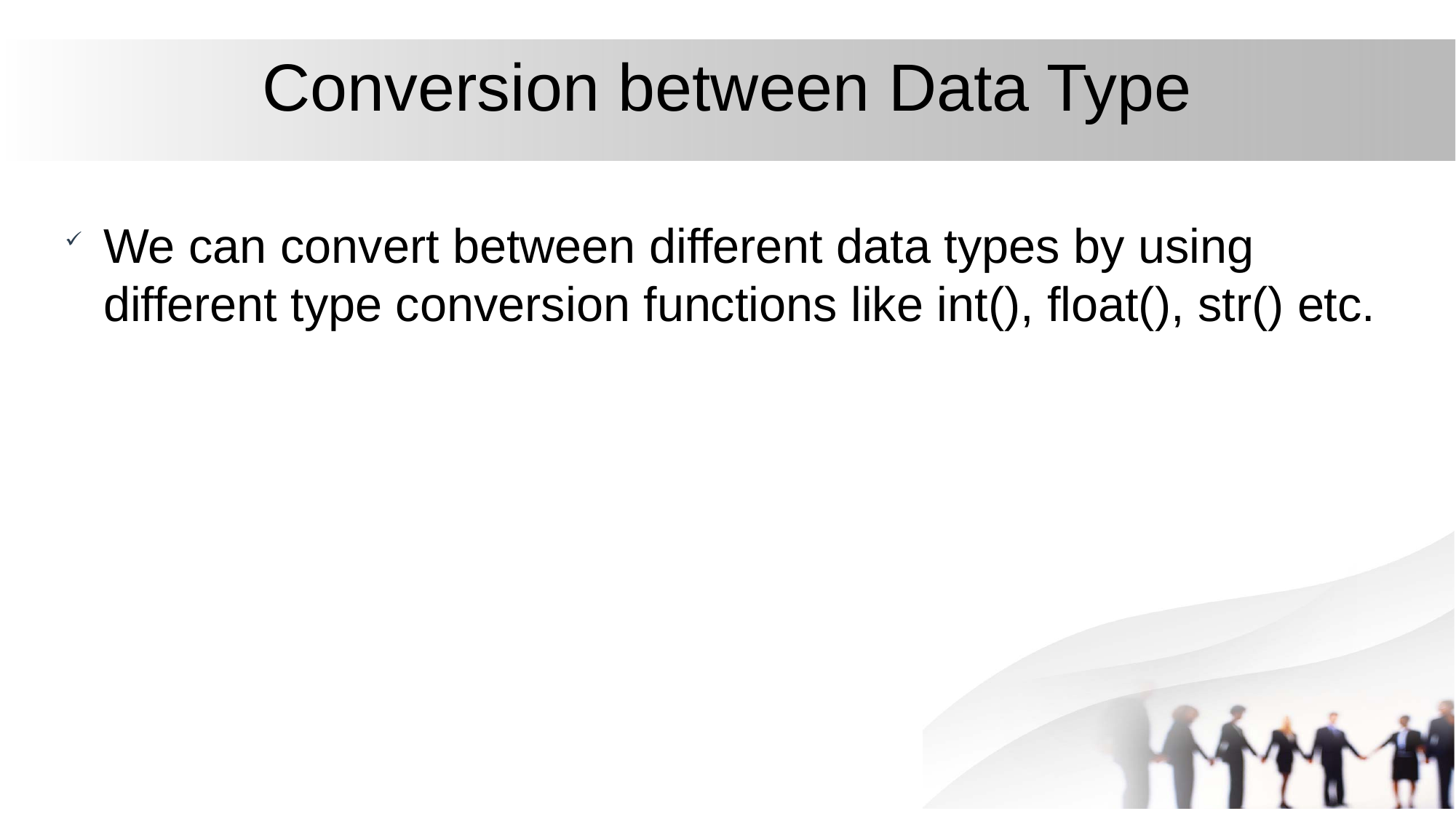

# Conversion between Data Type
We can convert between different data types by using different type conversion functions like int(), float(), str() etc.